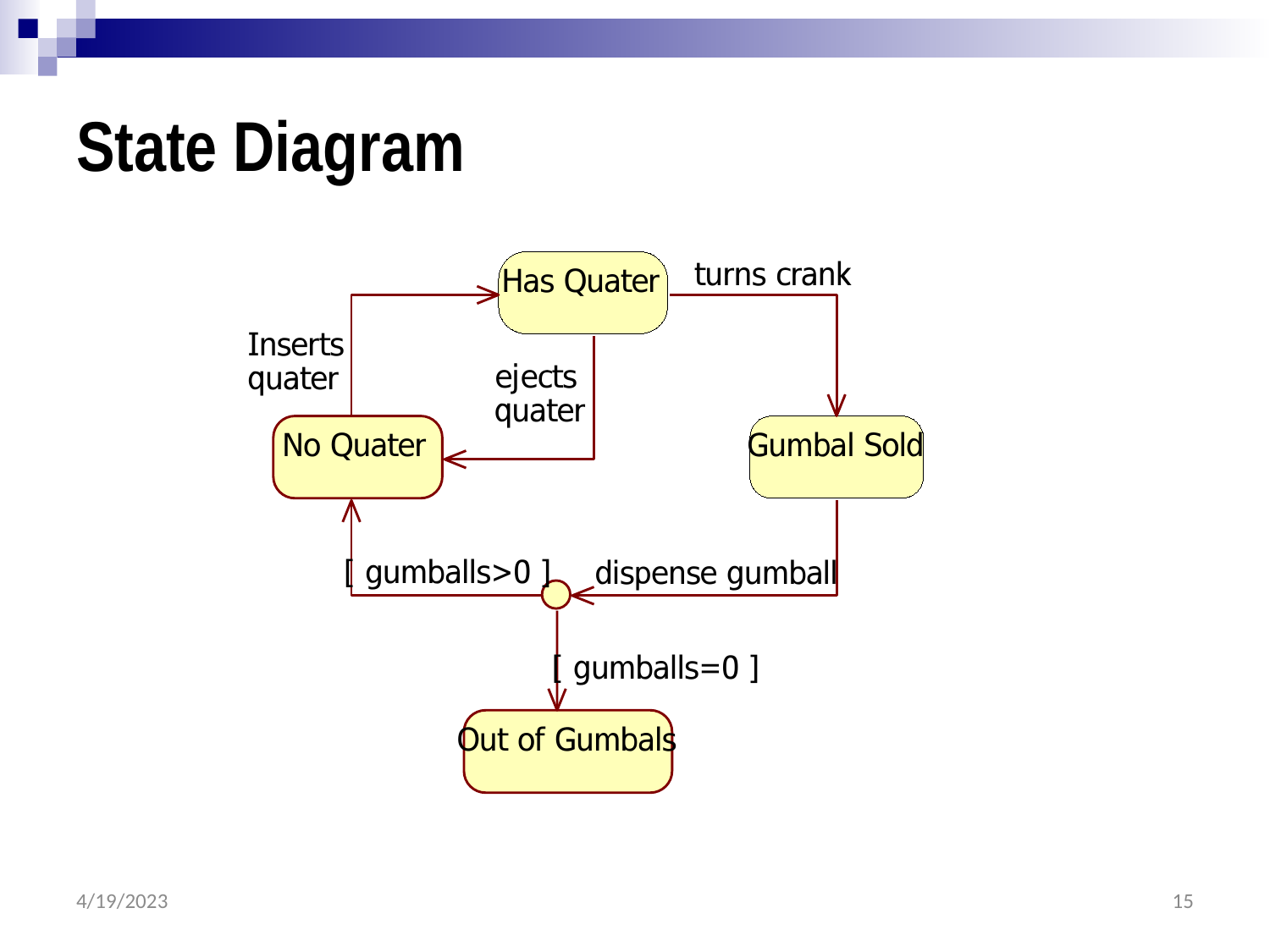

# State Diagram

turns crank
Has Quater

Inserts

ejects

quater

quater

No Quater
Gumbal Sold

[ gumballs>0 ]
dispense gumball

[ gumballs=0 ]

Out of Gumbals

4/19/2023
15